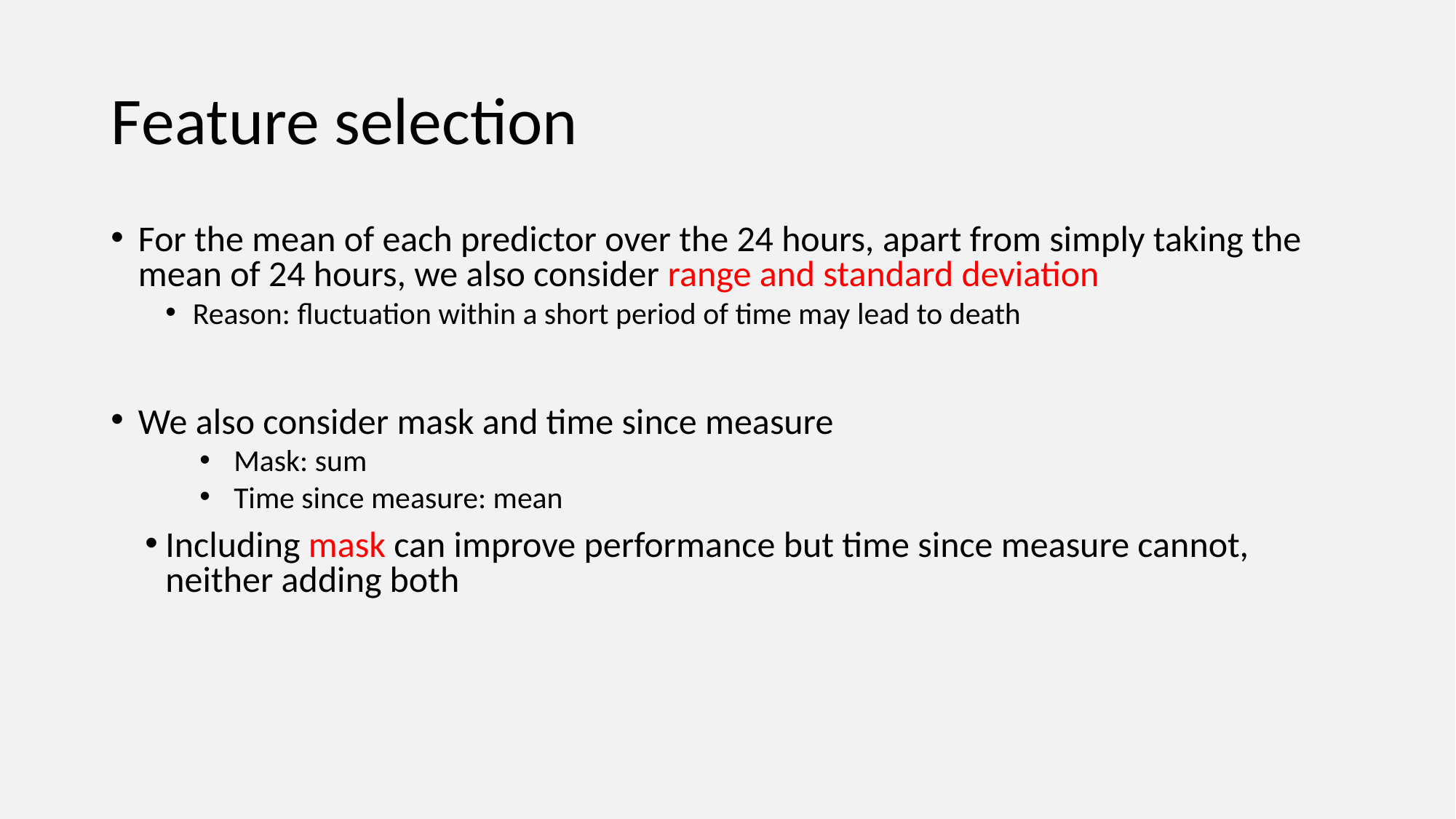

# Feature selection
For the mean of each predictor over the 24 hours, apart from simply taking the mean of 24 hours, we also consider range and standard deviation
Reason: fluctuation within a short period of time may lead to death

We also consider mask and time since measure
Mask: sum
Time since measure: mean
Including mask can improve performance but time since measure cannot, neither adding both